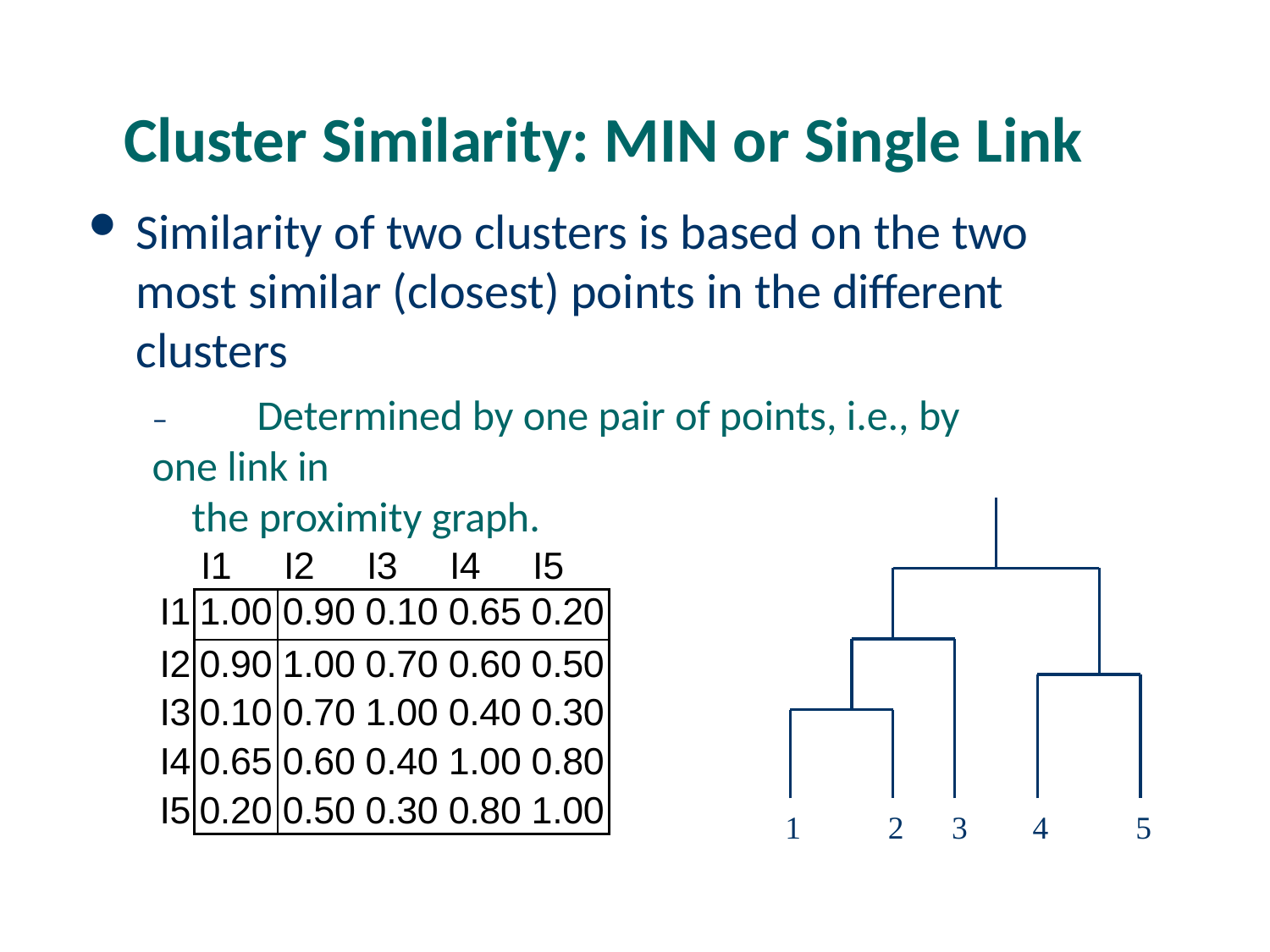

# Cluster Similarity: MIN or Single Link
Similarity of two clusters is based on the two most similar (closest) points in the different clusters
–	Determined by one pair of points, i.e., by one link in
the proximity graph.

|  | I1 | I2 | I3 | I4 | I5 |
| --- | --- | --- | --- | --- | --- |
| I1 | 1.00 | 0.90 | 0.10 | 0.65 | 0.20 |
| I2 | 0.90 | 1.00 | 0.70 | 0.60 | 0.50 |
| I3 | 0.10 | 0.70 | 1.00 | 0.40 | 0.30 |
| I4 | 0.65 | 0.60 | 0.40 | 1.00 | 0.80 |
| I5 | 0.20 | 0.50 | 0.30 | 0.80 | 1.00 |
1
2	3
4
5